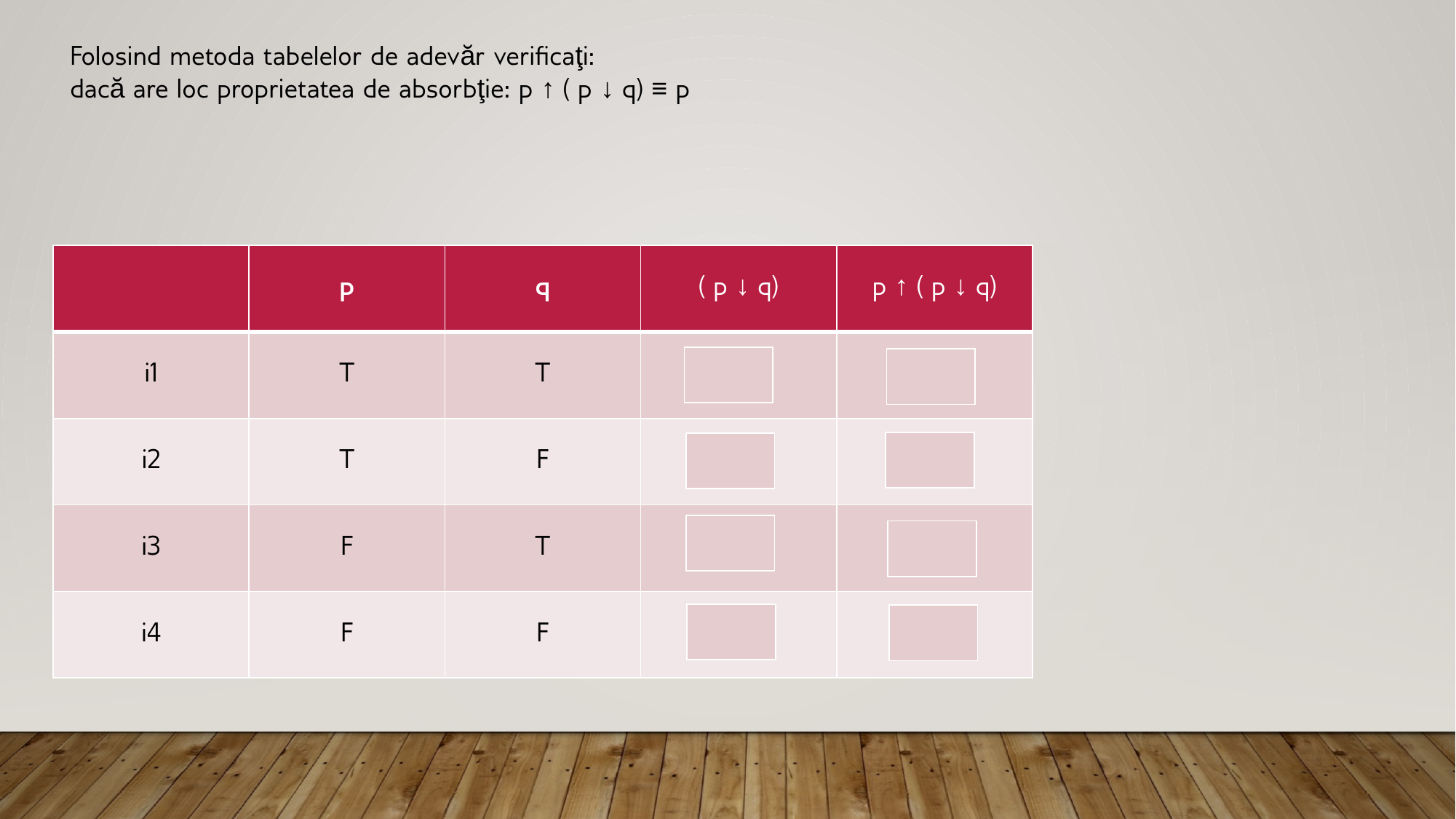

Folosind metoda tabelelor de adevăr verificaţi:
dacă are loc proprietatea de absorbţie: p ↑ ( p ↓ q) ≡ p
|  | p | q | ( p ↓ q) | p ↑ ( p ↓ q) |
| --- | --- | --- | --- | --- |
| i1 | T | T | F | T |
| i2 | T | F | F | T |
| i3 | F | T | F | T |
| i4 | F | F | T | T |
|  |
| --- |
|  |
| --- |
|  |
| --- |
|  |
| --- |
|  |
| --- |
|  |
| --- |
|  |
| --- |
|  |
| --- |